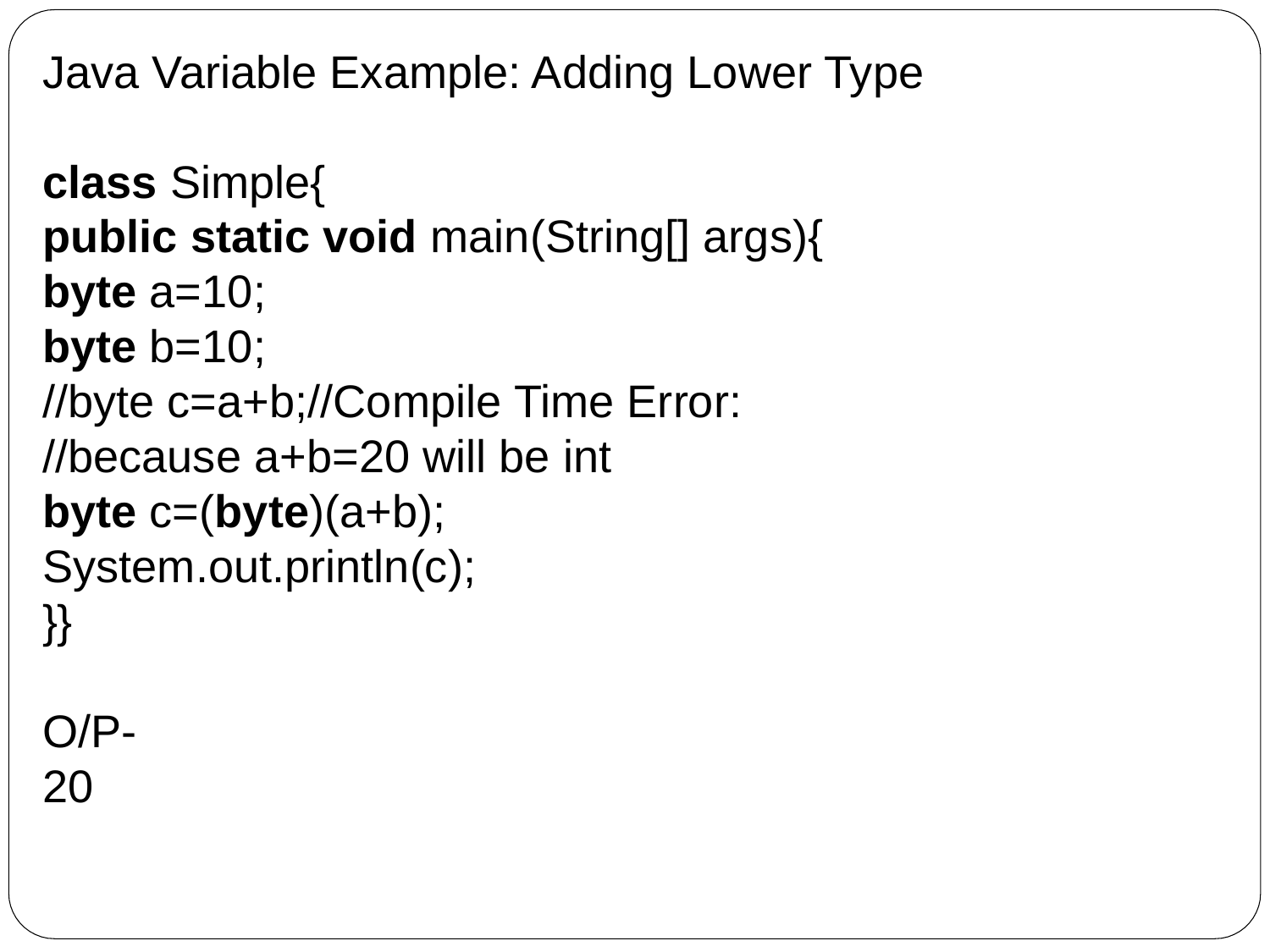

Java Variable Example: Adding Lower Type

class Simple{
public static void main(String[] args){
byte a=10;
byte b=10;
//byte c=a+b;//Compile Time Error:
//because a+b=20 will be int
byte c=(byte)(a+b);
System.out.println(c);
}}

O/P-
20